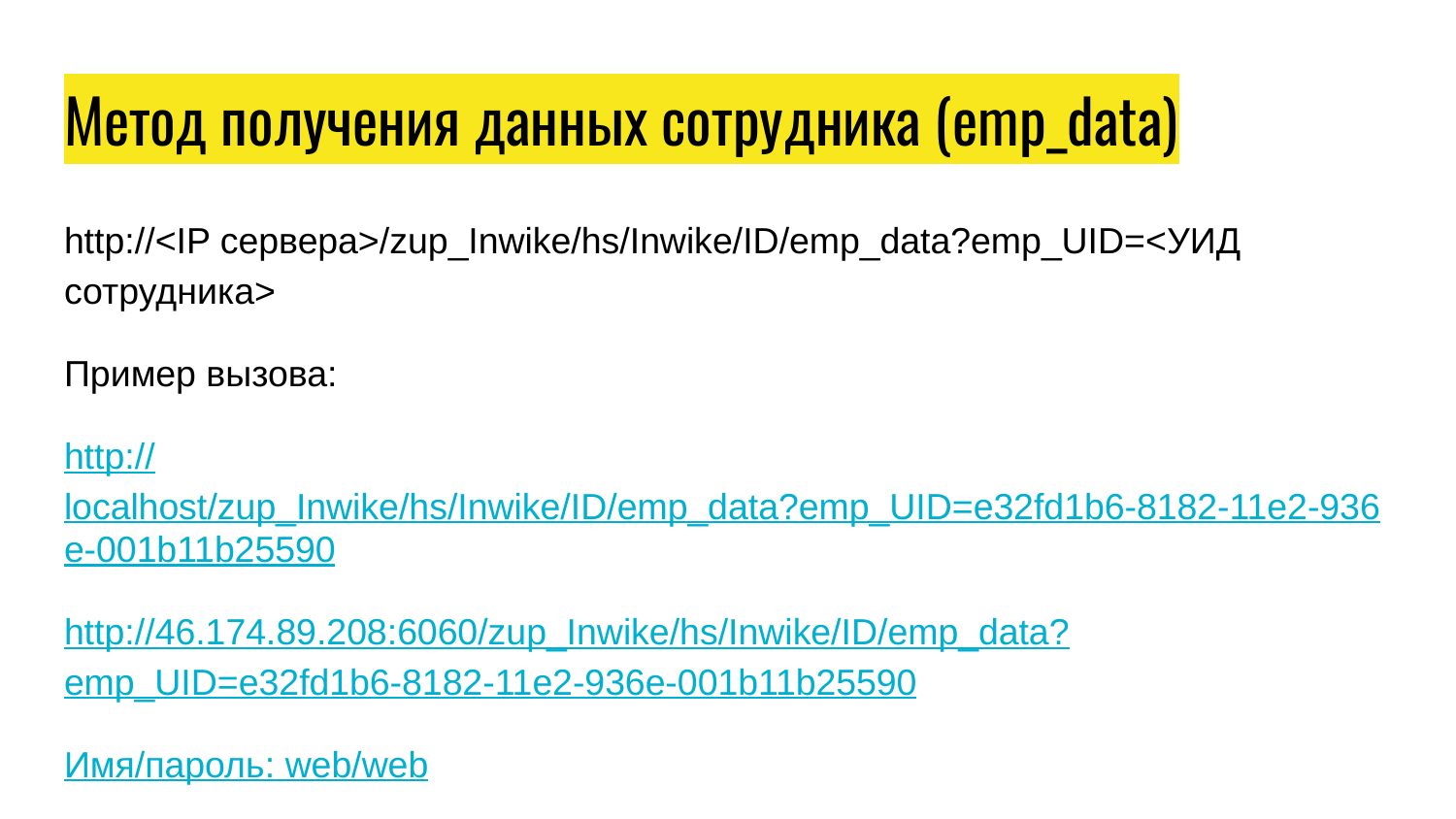

# Метод получения данных сотрудника (emp_data)
http://<IP сервера>/zup_Inwike/hs/Inwike/ID/emp_data?emp_UID=<УИД сотрудника>
Пример вызова:
http://localhost/zup_Inwike/hs/Inwike/ID/emp_data?emp_UID=e32fd1b6-8182-11e2-936e-001b11b25590
http://46.174.89.208:6060/zup_Inwike/hs/Inwike/ID/emp_data?emp_UID=e32fd1b6-8182-11e2-936e-001b11b25590
Имя/пароль: web/web